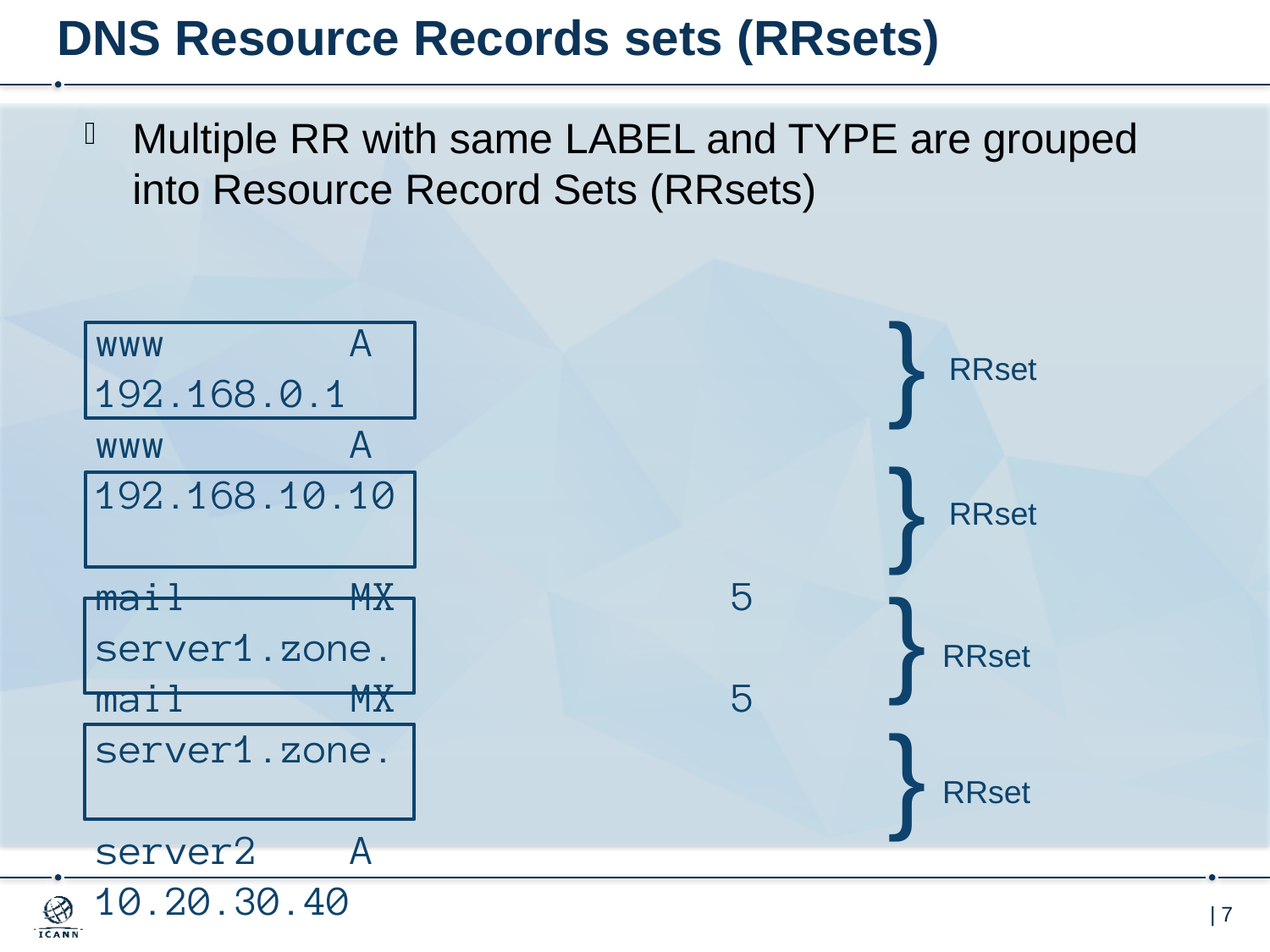

# DNS Resource Records sets (RRsets)
Multiple RR with same LABEL and TYPE are grouped into Resource Record Sets (RRsets)

}
RRset
www		A			192.168.0.1
www		A			192.168.10.10

mail		MX			5 server1.zone.
mail		MX			5 server1.zone.

server2	A			10.20.30.40

server1	AAAA		2001:123:456::1
server2	AAAA		2001:123:456::2

}
RRset

}
RRset

}
RRset